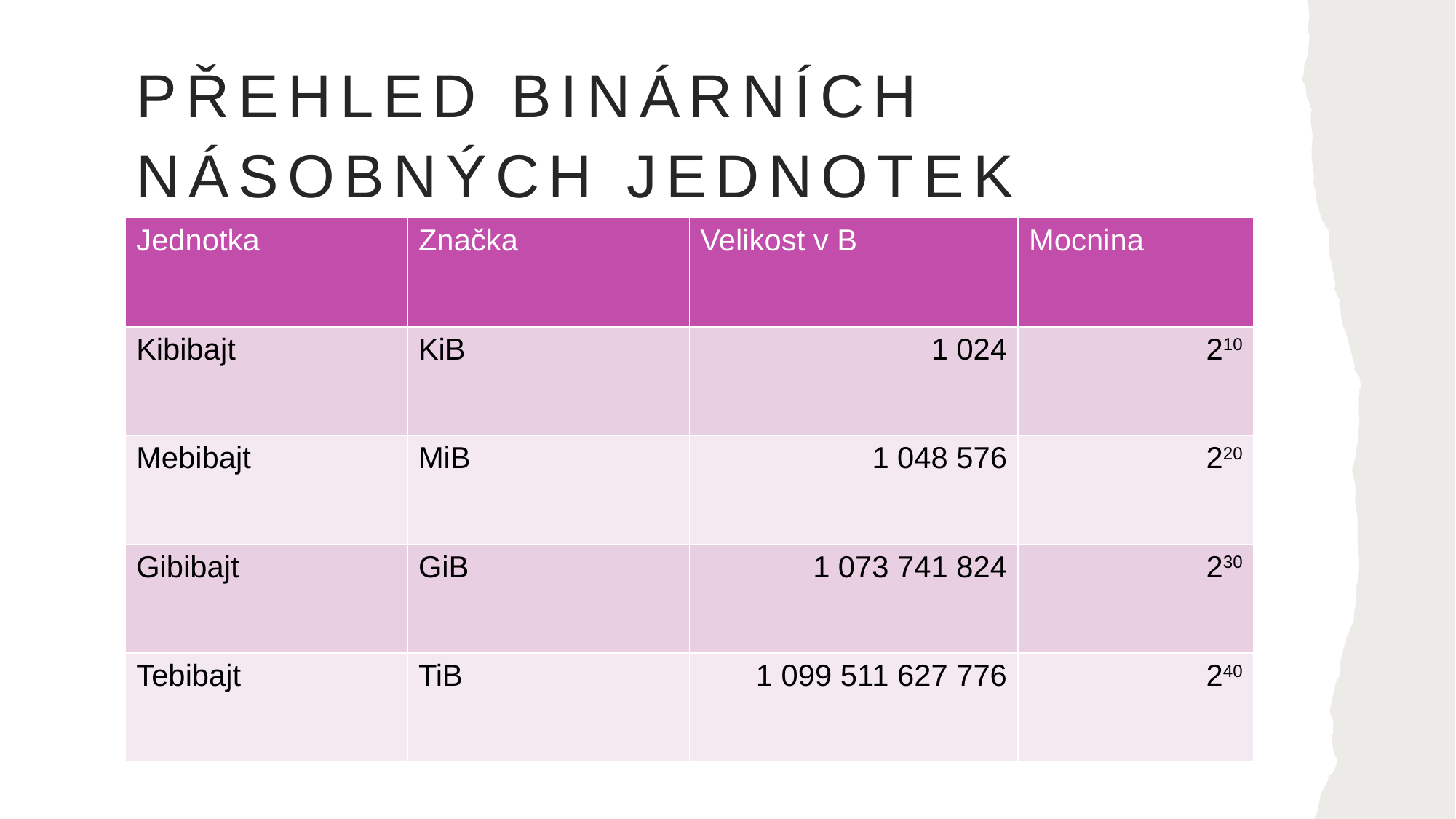

# Přehled binárních násobných jednotek
| Jednotka | Značka | Velikost v B | Mocnina |
| --- | --- | --- | --- |
| Kibibajt | KiB | 1 024 | 210 |
| Mebibajt | MiB | 1 048 576 | 220 |
| Gibibajt | GiB | 1 073 741 824 | 230 |
| Tebibajt | TiB | 1 099 511 627 776 | 240 |